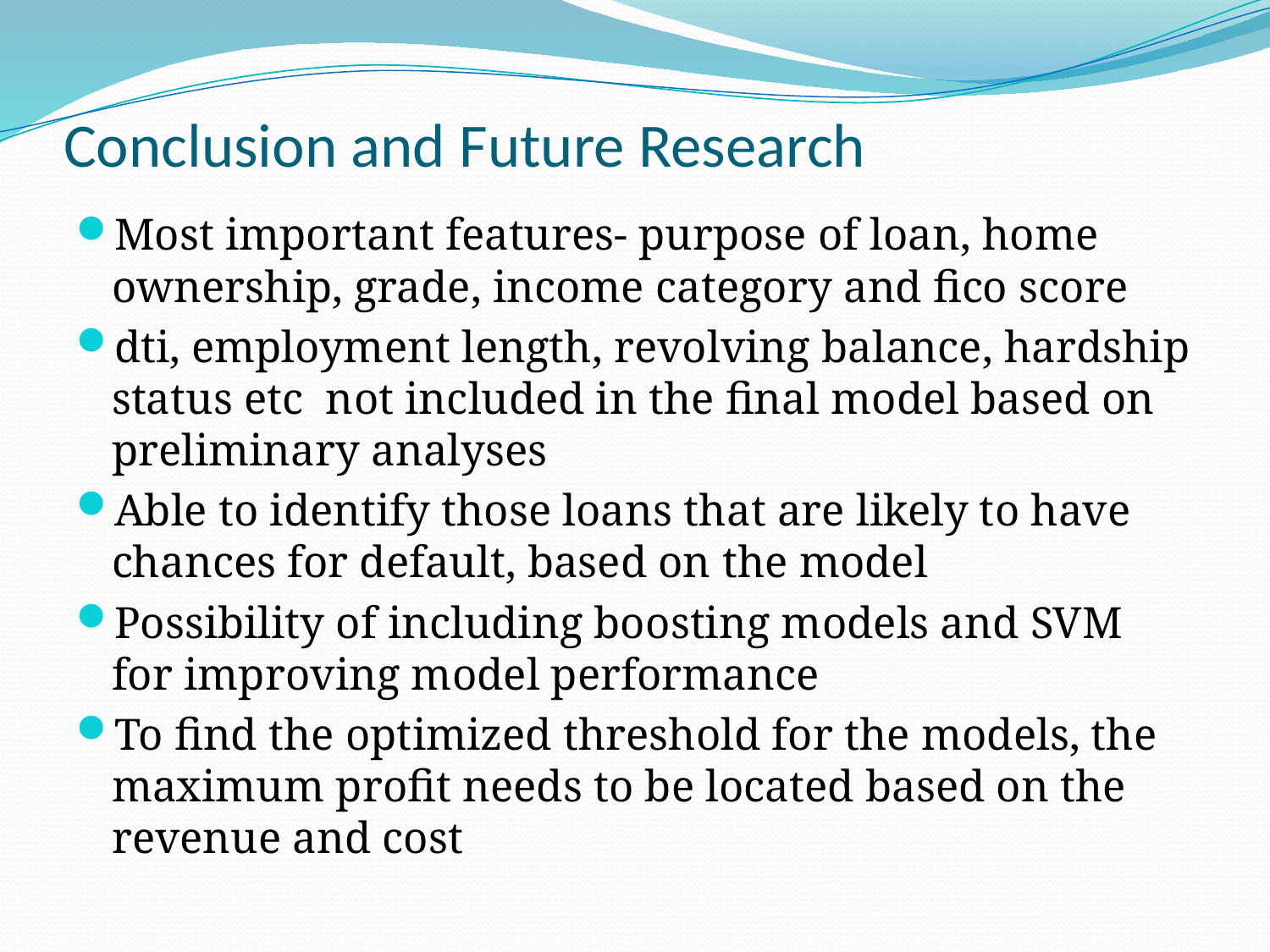

# Conclusion and Future Research
Most important features- purpose of loan, home ownership, grade, income category and fico score
dti, employment length, revolving balance, hardship status etc  not included in the final model based on preliminary analyses
Able to identify those loans that are likely to have chances for default, based on the model
Possibility of including boosting models and SVM for improving model performance
To find the optimized threshold for the models, the maximum profit needs to be located based on the revenue and cost